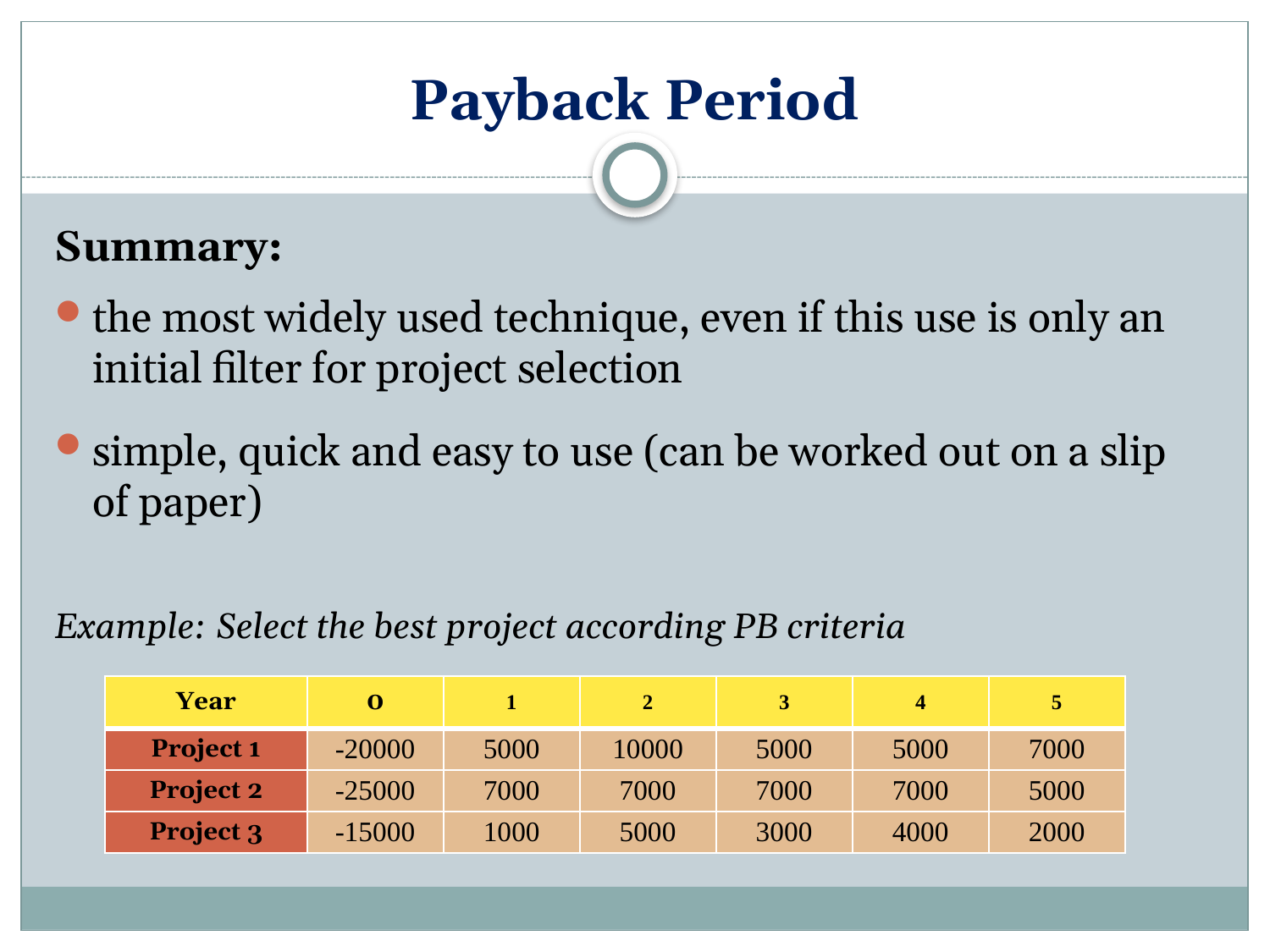

# Payback Period
Summary:
the most widely used technique, even if this use is only an initial filter for project selection
simple, quick and easy to use (can be worked out on a slip of paper)

Example: Select the best project according PB criteria

| Year | 0 | 1 | 2 | 3 | 4 | 5 |
| --- | --- | --- | --- | --- | --- | --- |
| Project 1 | -20000 | 5000 | 10000 | 5000 | 5000 | 7000 |
| Project 2 | -25000 | 7000 | 7000 | 7000 | 7000 | 5000 |
| Project 3 | -15000 | 1000 | 5000 | 3000 | 4000 | 2000 |